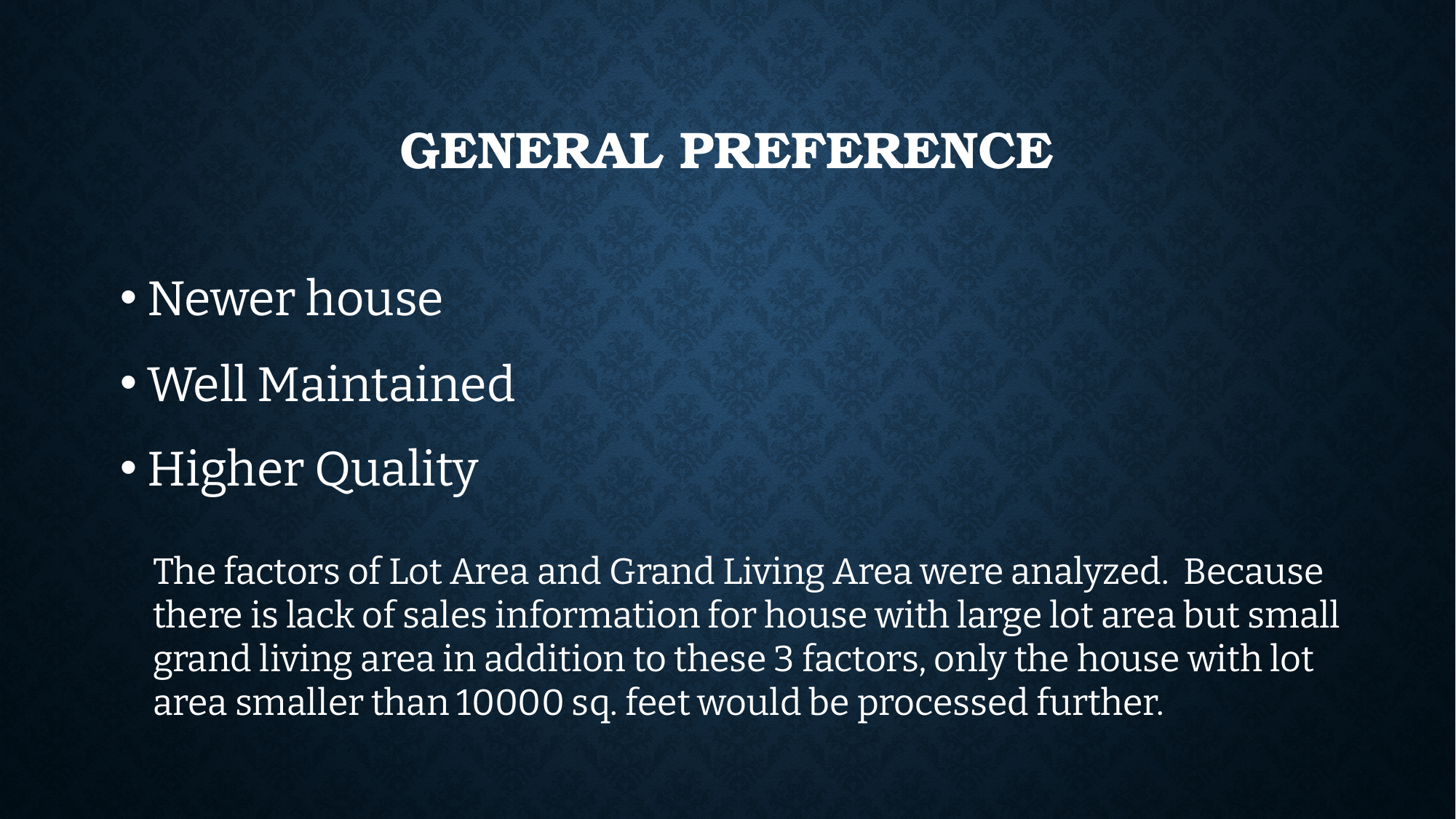

# General preference
Newer house
Well Maintained
Higher Quality

The factors of Lot Area and Grand Living Area were analyzed.  Because there is lack of sales information for house with large lot area but small grand living area in addition to these 3 factors, only the house with lot area smaller than 10000 sq. feet would be processed further.